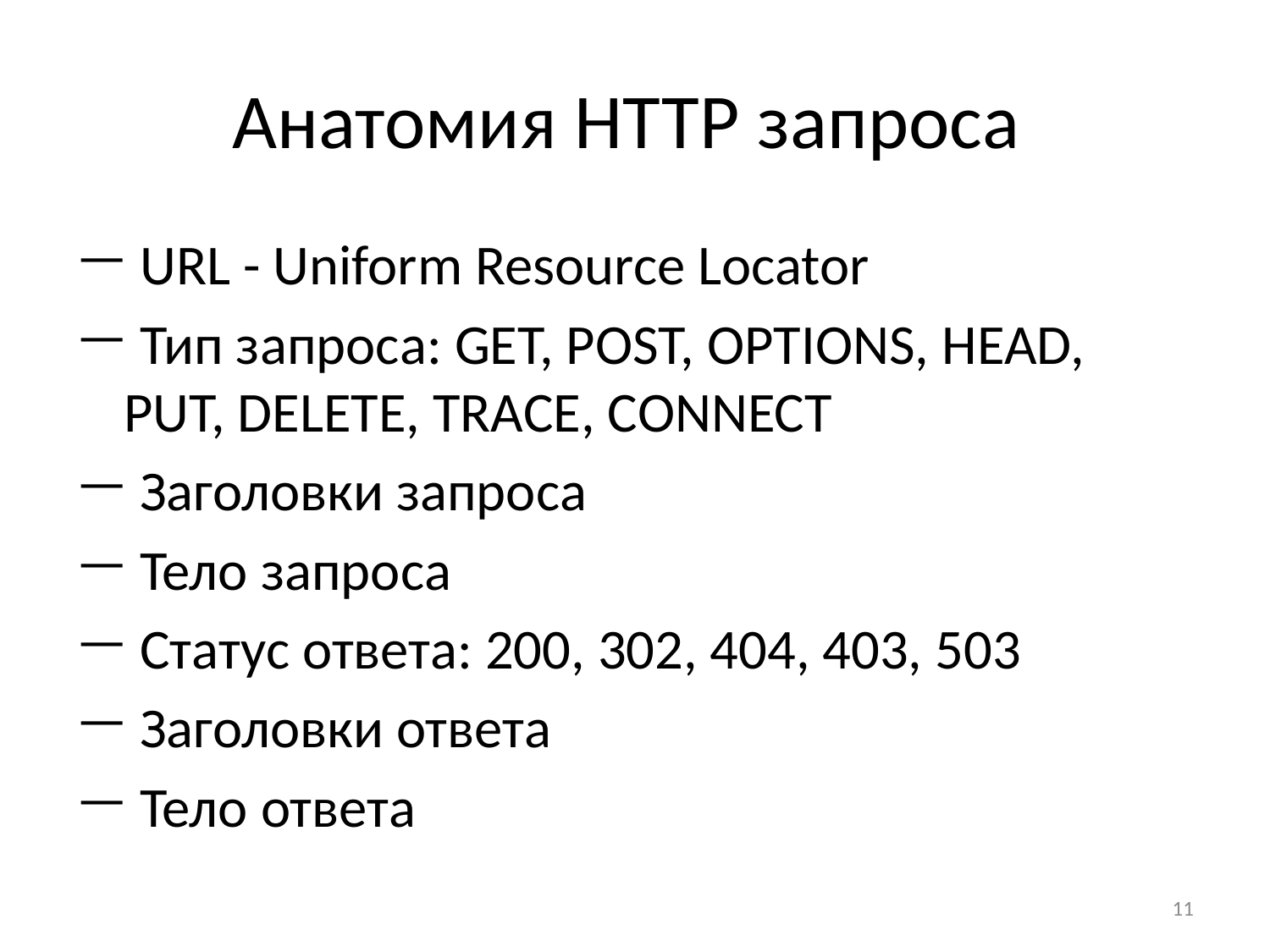

# Анатомия HTTP запроса
 URL - Uniform Resource Locator
 Тип запроса: GET, POST, OPTIONS, HEAD, PUT, DELETE, TRACE, CONNECT
 Заголовки запроса
 Тело запроса
 Статус ответа: 200, 302, 404, 403, 503
 Заголовки ответа
 Тело ответа

11